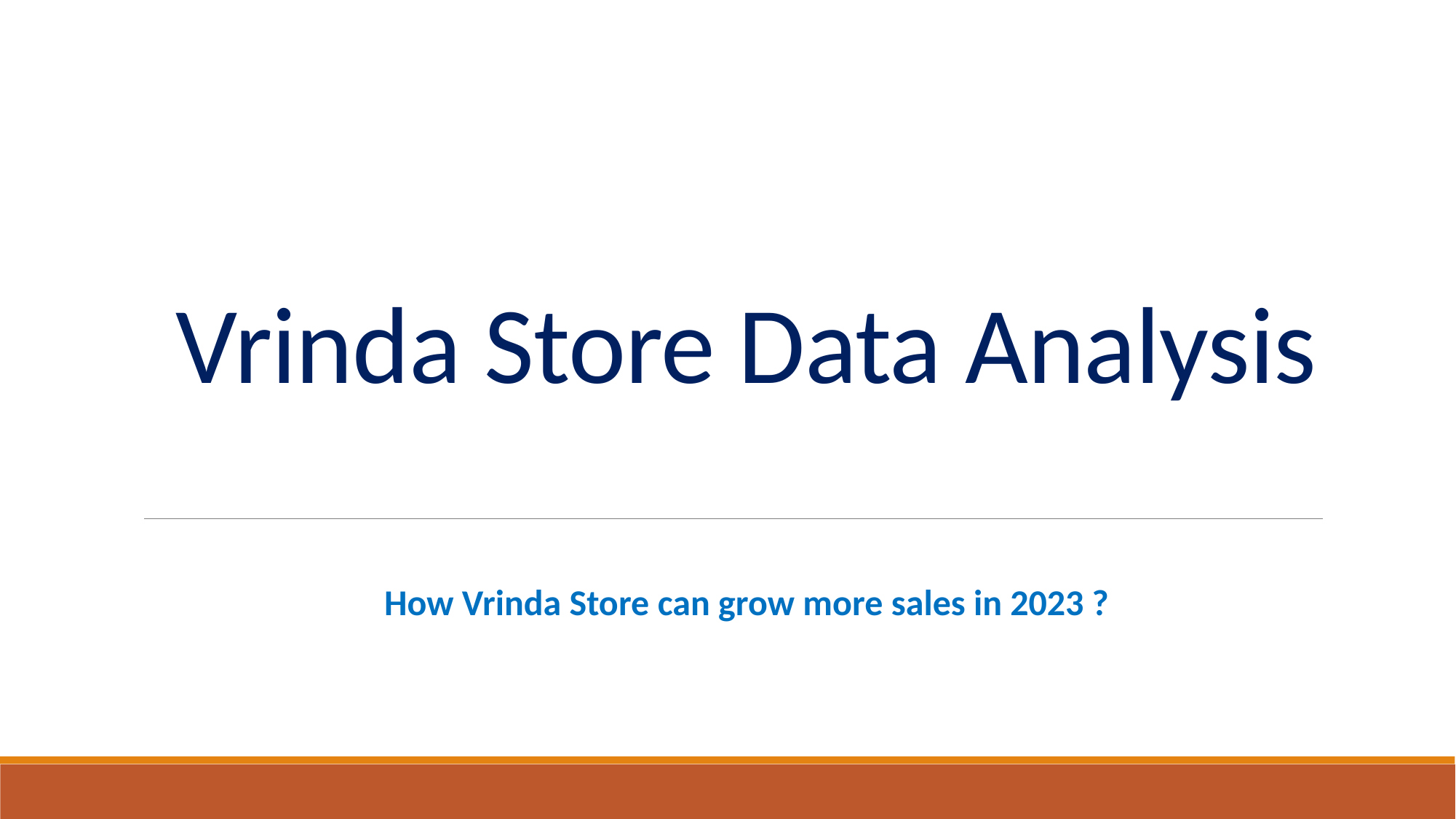

# Vrinda Store Data Analysis
How Vrinda Store can grow more sales in 2023 ?